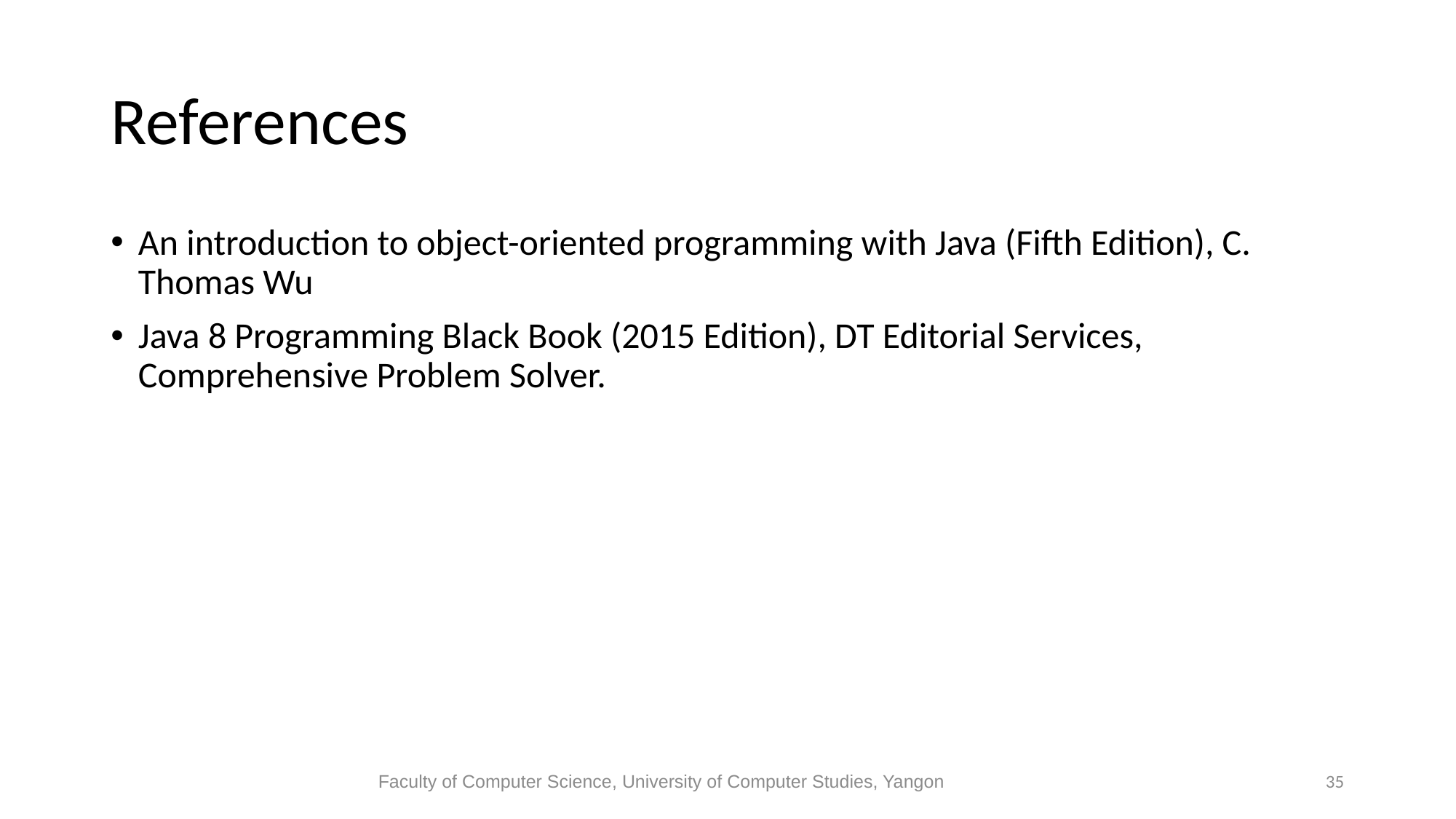

# References
An introduction to object-oriented programming with Java (Fifth Edition), C. Thomas Wu
Java 8 Programming Black Book (2015 Edition), DT Editorial Services, Comprehensive Problem Solver.

Faculty of Computer Science, University of Computer Studies, Yangon
35